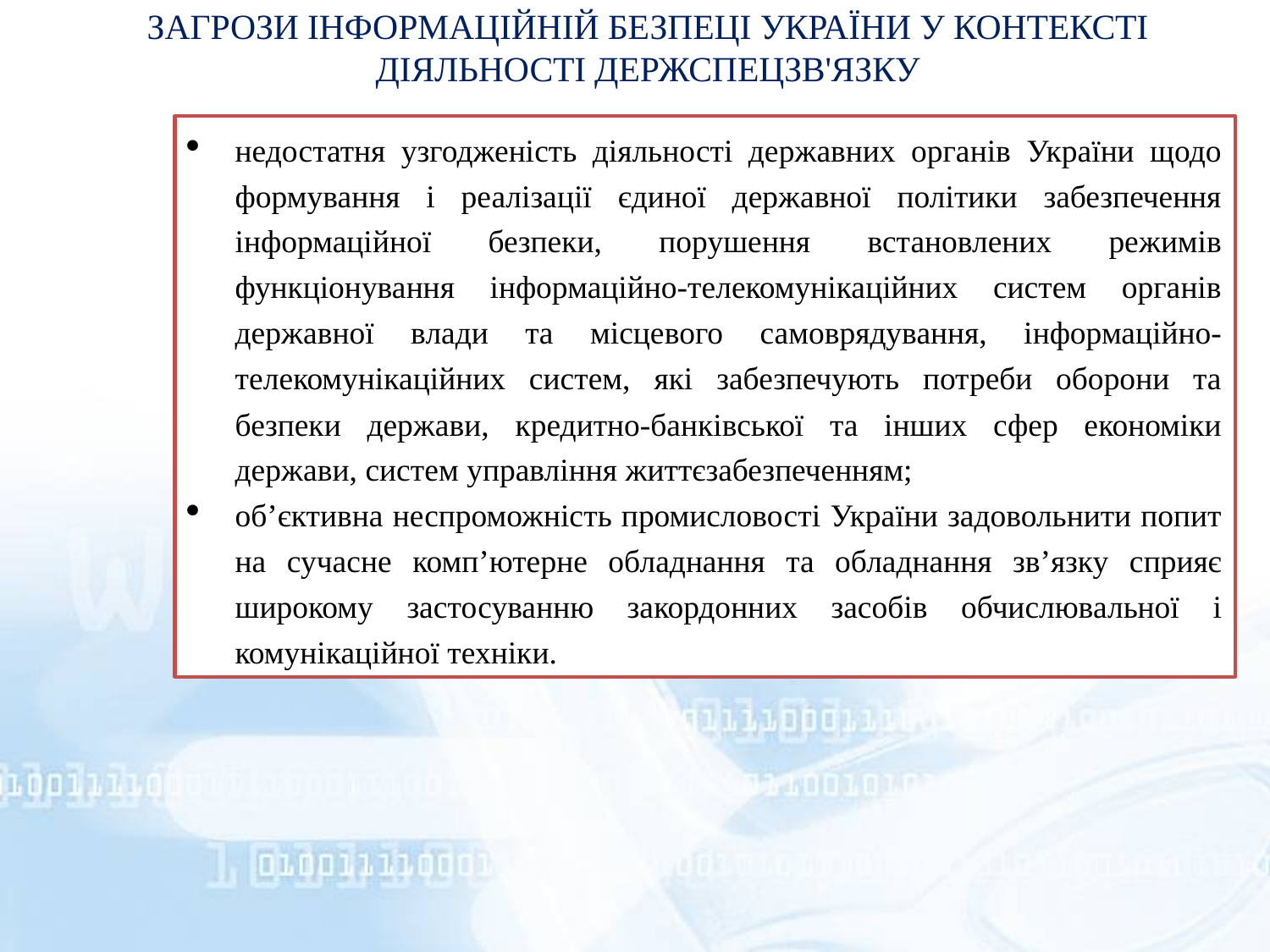

ЗАГРОЗИ ІНФОРМАЦІЙНІЙ БЕЗПЕЦІ УКРАЇНИ У КОНТЕКСТІ ДІЯЛЬНОСТІ ДЕРЖСПЕЦЗВ'ЯЗКУ
недостатня узгодженість діяльності державних органів України щодо формування і реалізації єдиної державної політики забезпечення інформаційної безпеки, порушення встановлених режимів функціонування інформаційно-телекомунікаційних систем органів державної влади та місцевого самоврядування, інформаційно-телекомунікаційних систем, які забезпечують потреби оборони та безпеки держави, кредитно-банківської та інших сфер економіки держави, систем управління життєзабезпеченням;
об’єктивна неспроможність промисловості України задовольнити попит на сучасне комп’ютерне обладнання та обладнання зв’язку сприяє широкому застосуванню закордонних засобів обчислювальної і комунікаційної техніки.